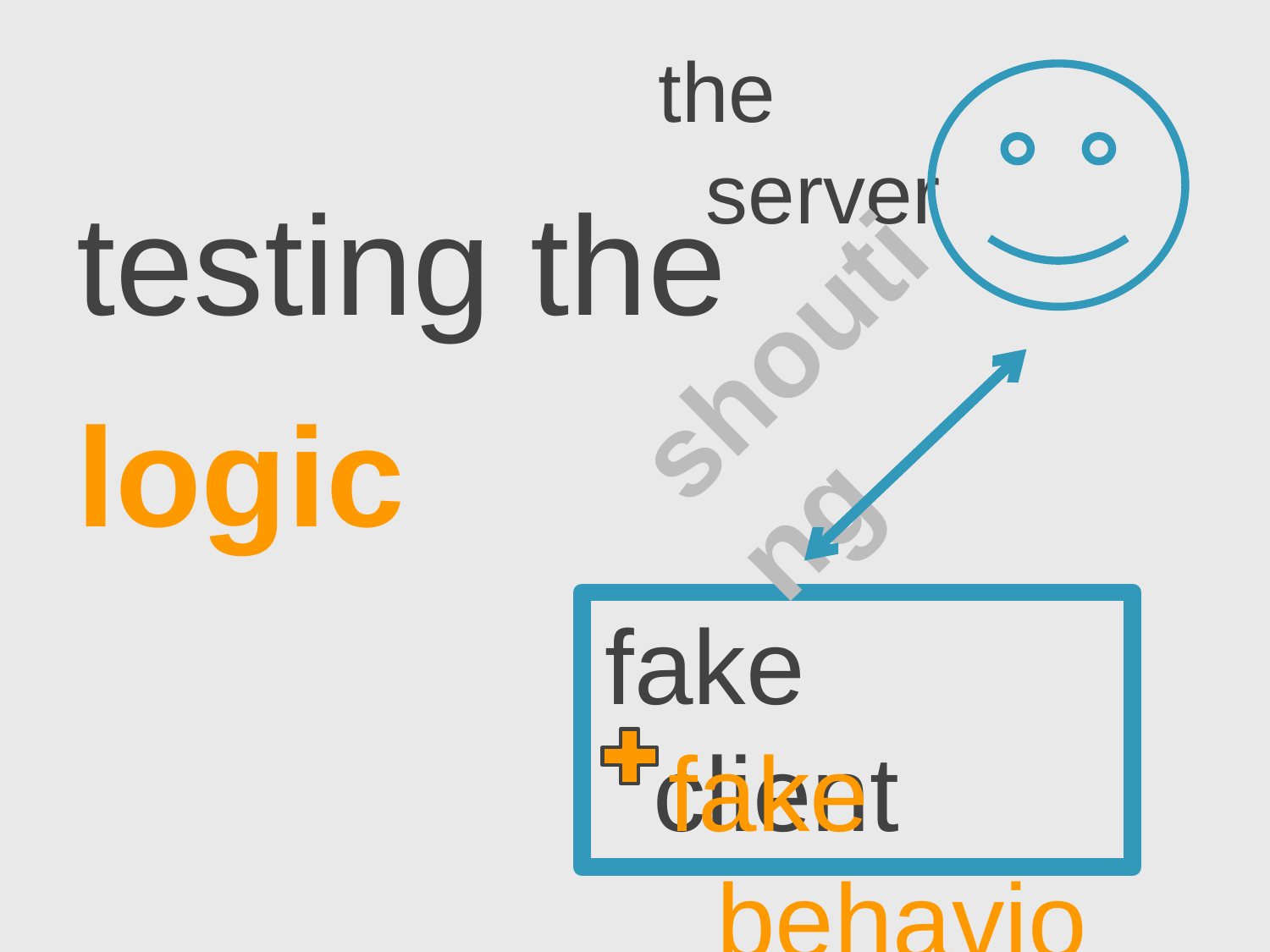

the server

# testing the
shouting
logic

fake client

fake behavior